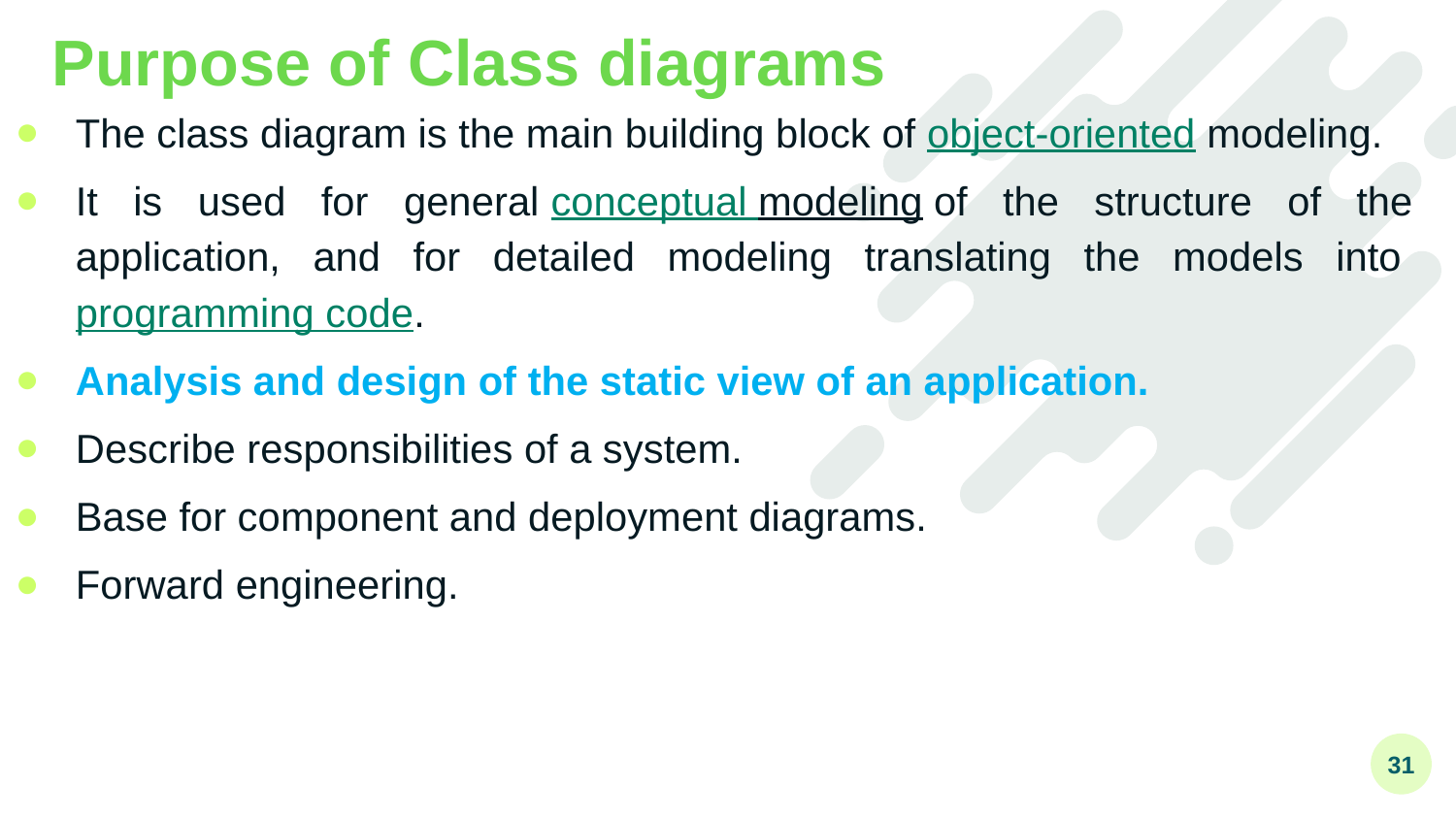

# Purpose of Class diagrams
The class diagram is the main building block of object-oriented modeling.
It is used for general conceptual modeling of the structure of the application, and for detailed modeling translating the models into programming code.
Analysis and design of the static view of an application.
Describe responsibilities of a system.
Base for component and deployment diagrams.
Forward engineering.

31